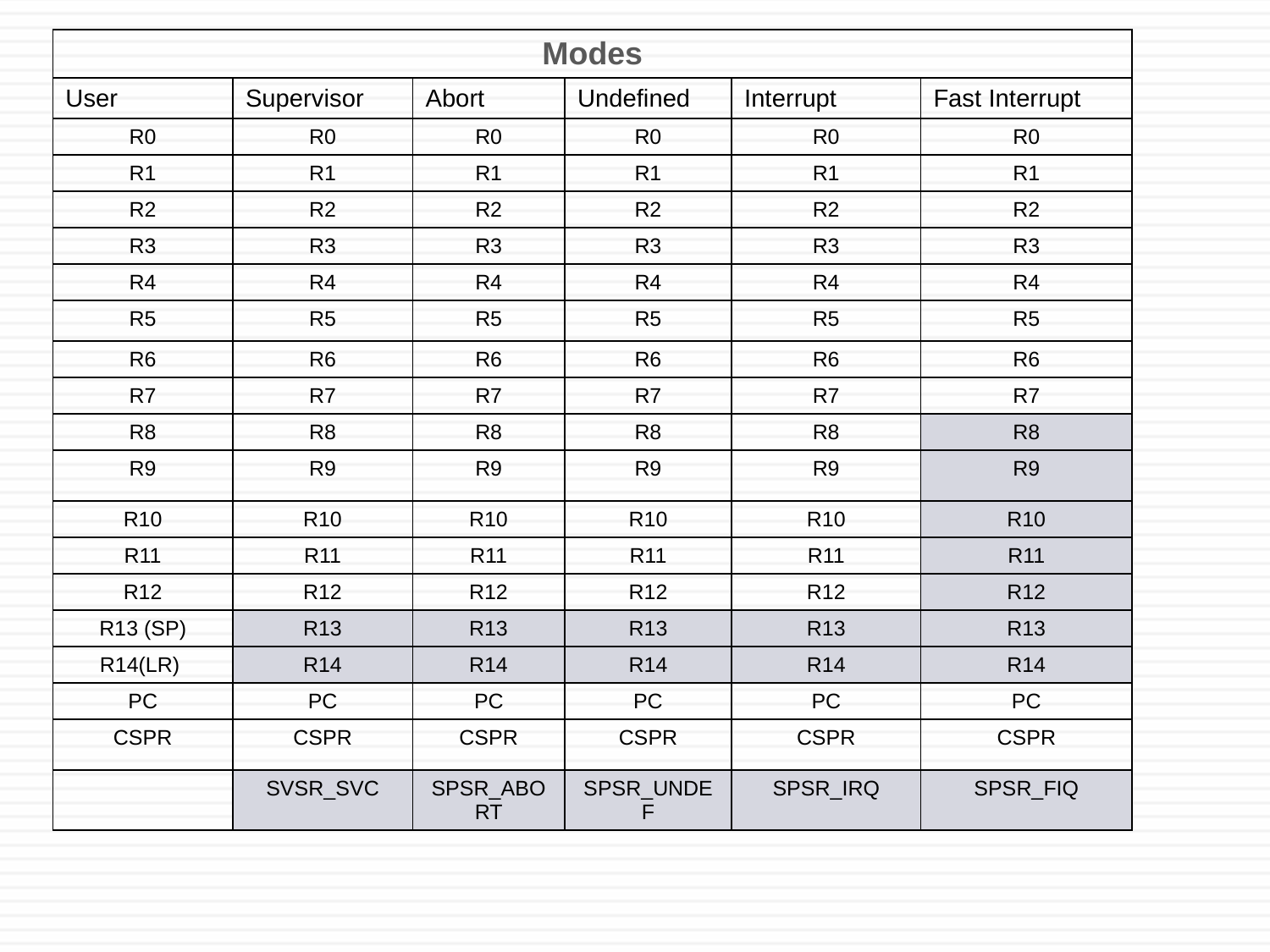

| Modes |  |  |  |  |  |
| --- | --- | --- | --- | --- | --- |
| User | Supervisor | Abort | Undefined | Interrupt | Fast Interrupt |
| R0 | R0 | R0 | R0 | R0 | R0 |
| R1 | R1 | R1 | R1 | R1 | R1 |
| R2 | R2 | R2 | R2 | R2 | R2 |
| R3 | R3 | R3 | R3 | R3 | R3 |
| R4 | R4 | R4 | R4 | R4 | R4 |
| R5 | R5 | R5 | R5 | R5 | R5 |
| R6 | R6 | R6 | R6 | R6 | R6 |
| R7 | R7 | R7 | R7 | R7 | R7 |
| R8 | R8 | R8 | R8 | R8 | R8 |
| R9 | R9 | R9 | R9 | R9 | R9 |
| R10 | R10 | R10 | R10 | R10 | R10 |
| R11 | R11 | R11 | R11 | R11 | R11 |
| R12 | R12 | R12 | R12 | R12 | R12 |
| R13 (SP) | R13 | R13 | R13 | R13 | R13 |
| R14(LR) | R14 | R14 | R14 | R14 | R14 |
| PC | PC | PC | PC | PC | PC |
| CSPR | CSPR | CSPR | CSPR | CSPR | CSPR |
|  | SVSR\_SVC | SPSR\_ABORT | SPSR\_UNDEF | SPSR\_IRQ | SPSR\_FIQ |